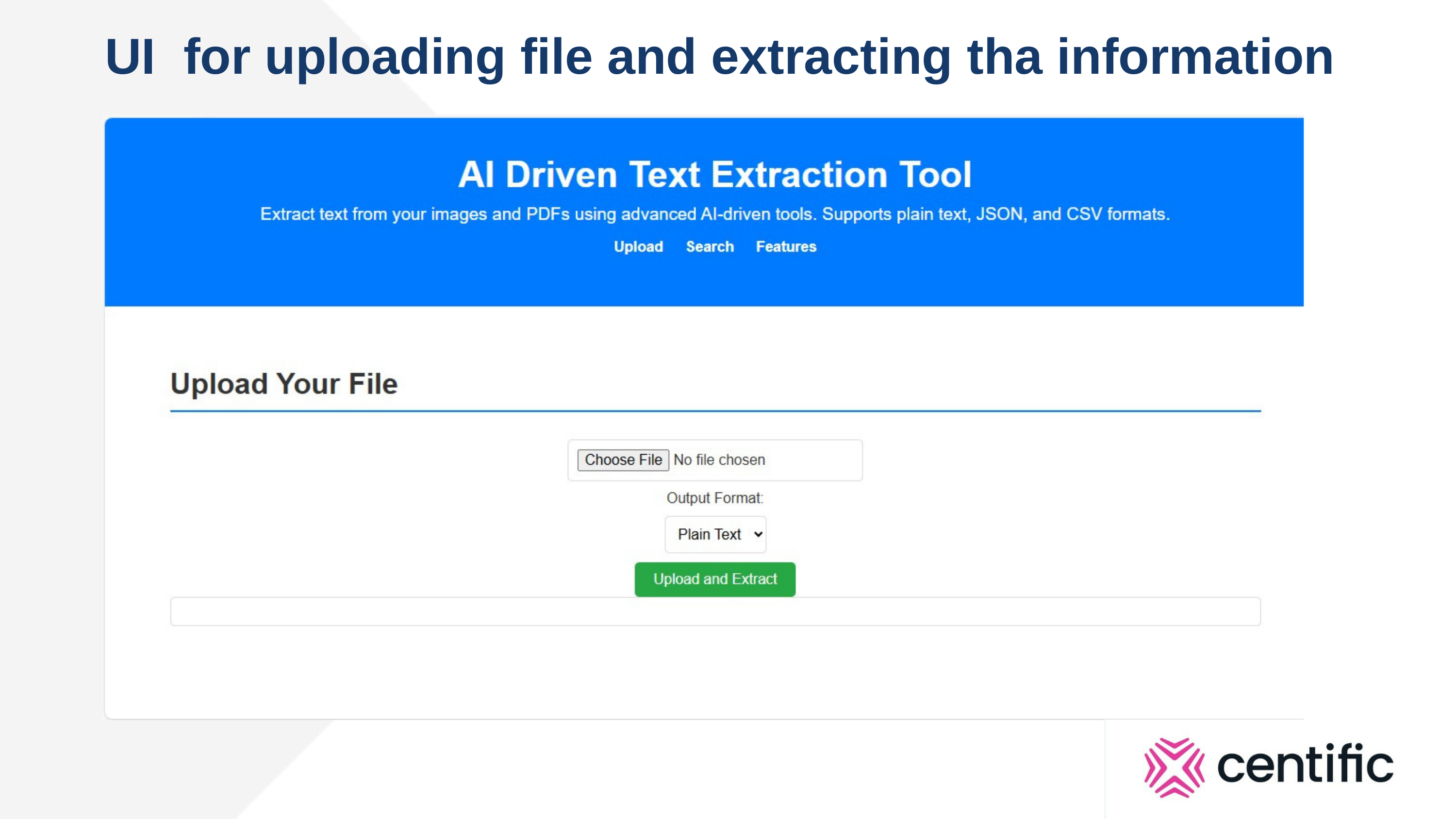

UI  for uploading file and extracting tha information